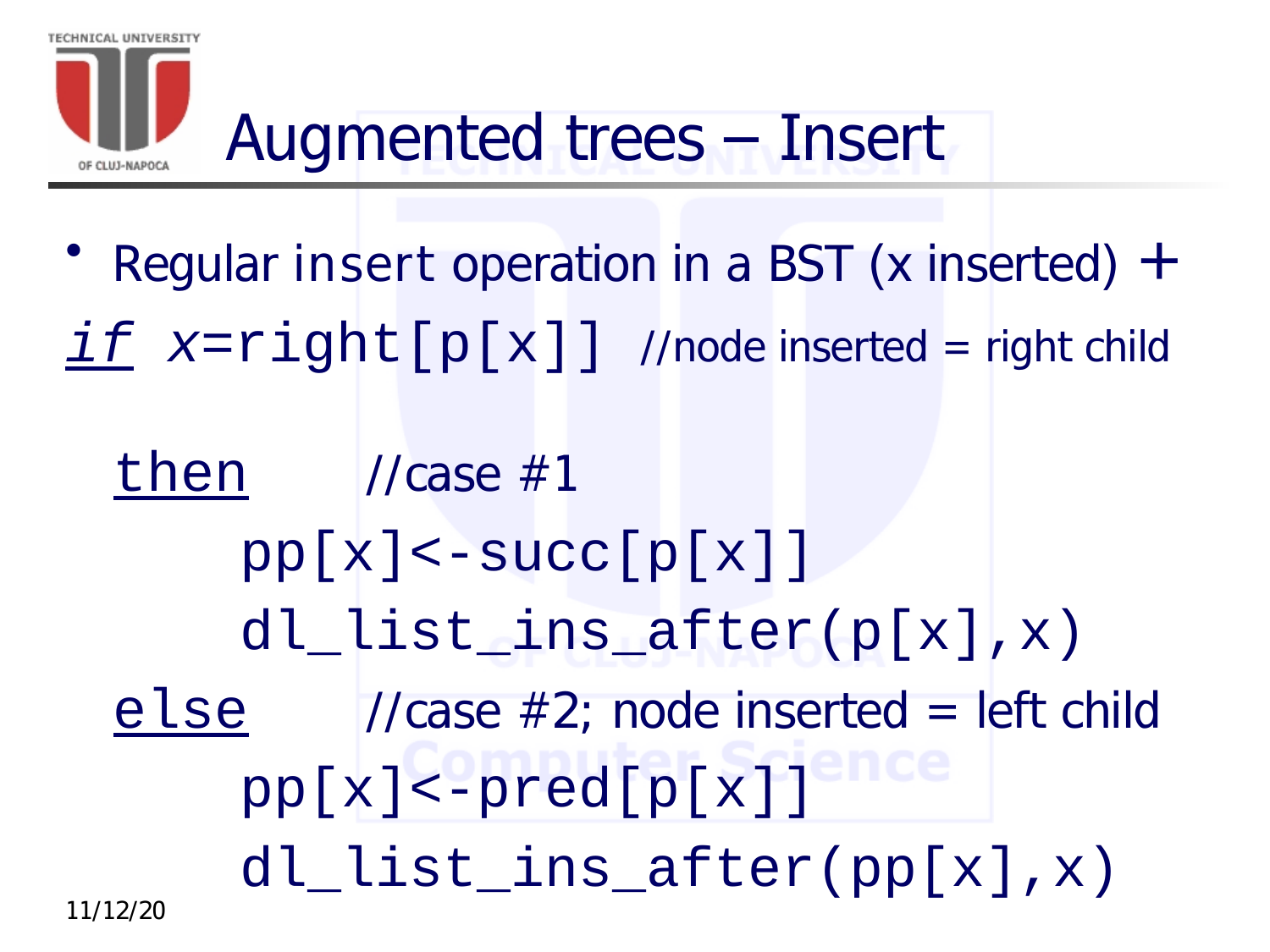

# Augmented trees – Insert
Regular insert operation in a BST (x inserted) +
if x=right[p[x]] //node inserted = right child
	then	//case #1
		pp[x]<-succ[p[x]]
		dl_list_ins_after(p[x],x)
	else	//case #2; node inserted = left child
		pp[x]<-pred[p[x]]
		dl_list_ins_after(pp[x],x)
11/12/20